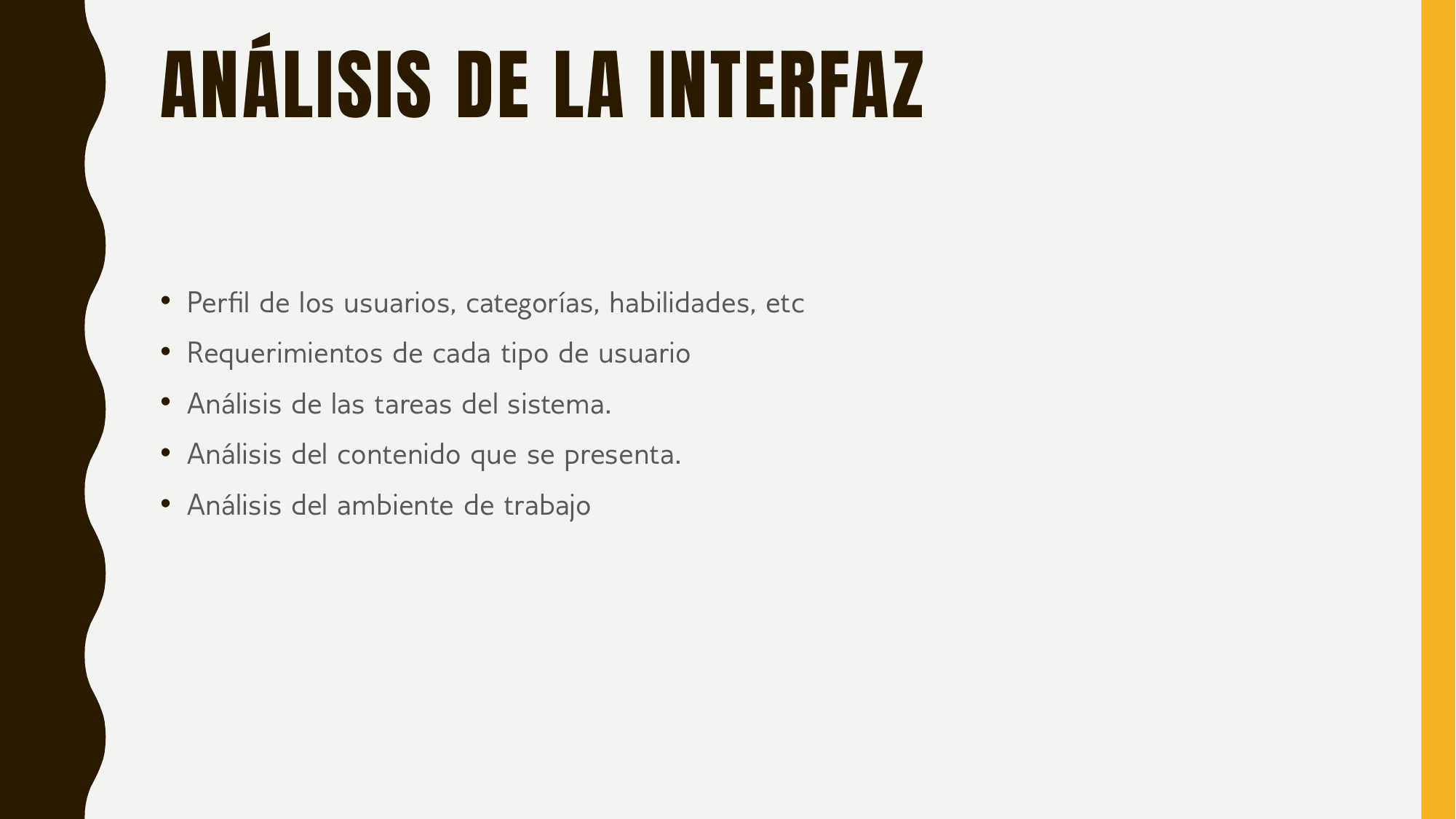

# Análisis de la interfaz
Perfil de los usuarios, categorías, habilidades, etc
Requerimientos de cada tipo de usuario
Análisis de las tareas del sistema.
Análisis del contenido que se presenta.
Análisis del ambiente de trabajo